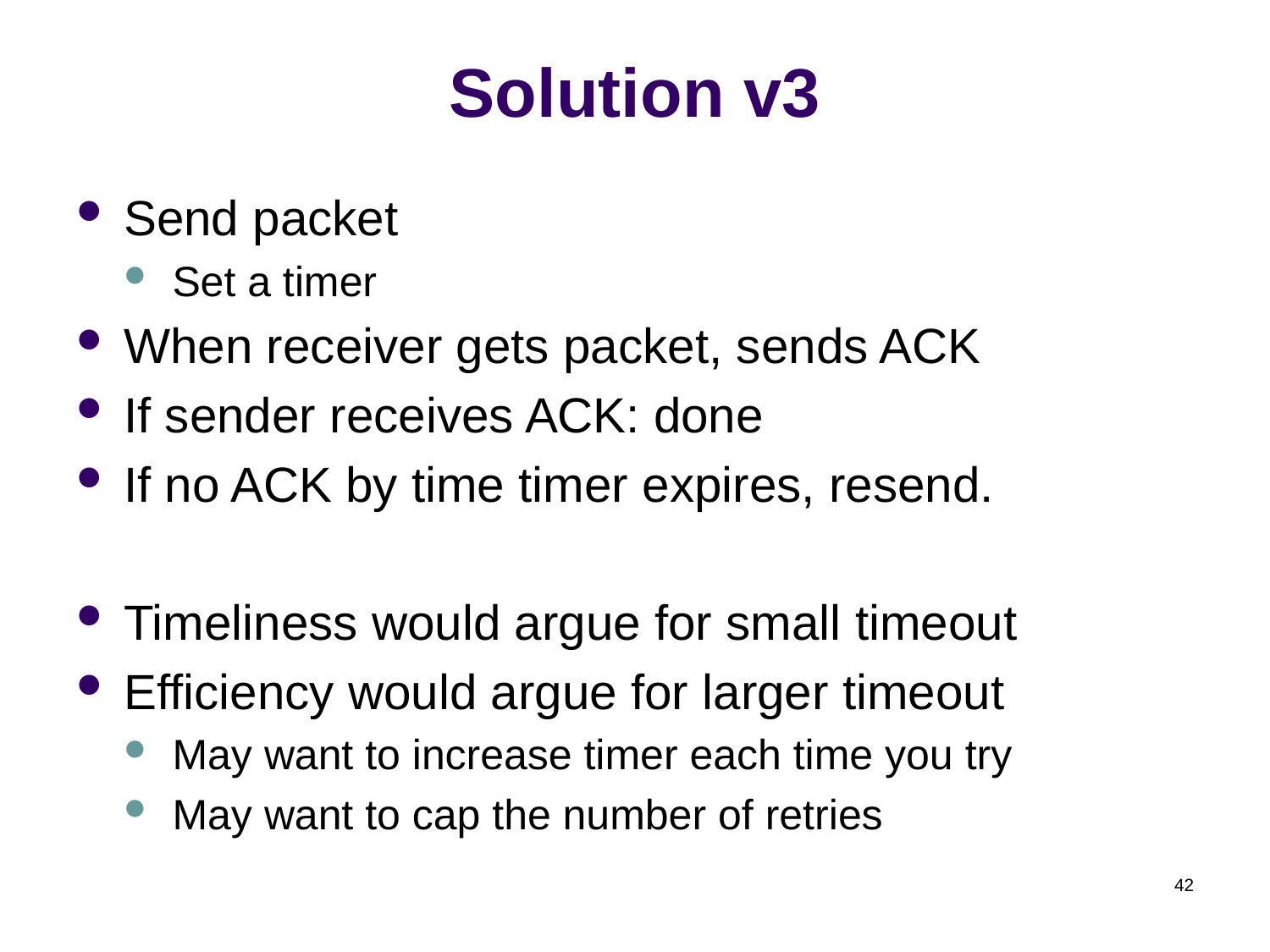

# Solution v3
Send packet
Set a timer
When receiver gets packet, sends ACK
If sender receives ACK: done
If no ACK by time timer expires, resend.

Timeliness would argue for small timeout
Efficiency would argue for larger timeout
May want to increase timer each time you try
May want to cap the number of retries

42